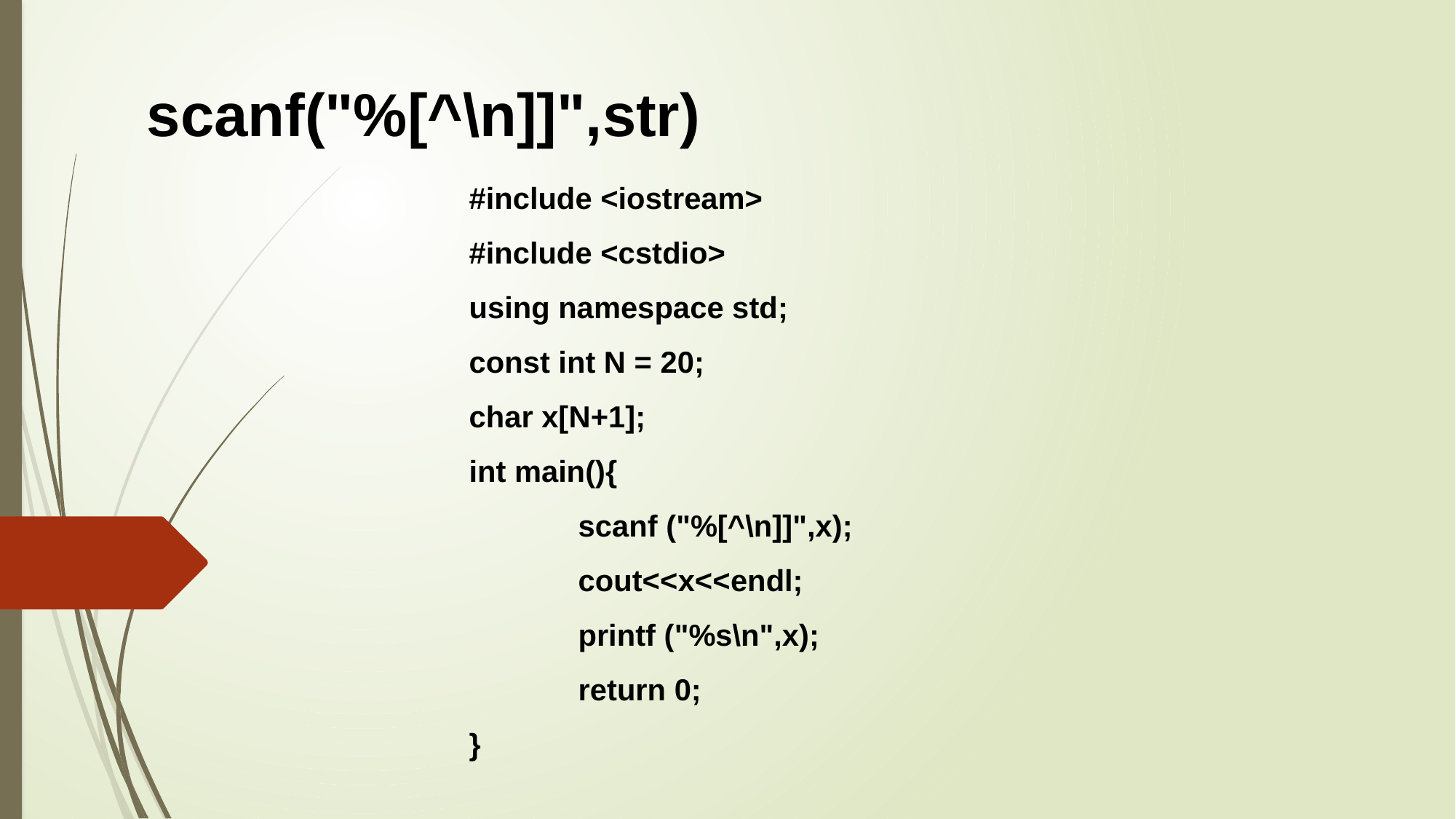

scanf("%[^\n]]",str)
#include <iostream>
#include <cstdio>
using namespace std;
const int N = 20;
char x[N+1];
int main(){
	scanf ("%[^\n]]",x);
	cout<<x<<endl;
	printf ("%s\n",x);
	return 0;
}